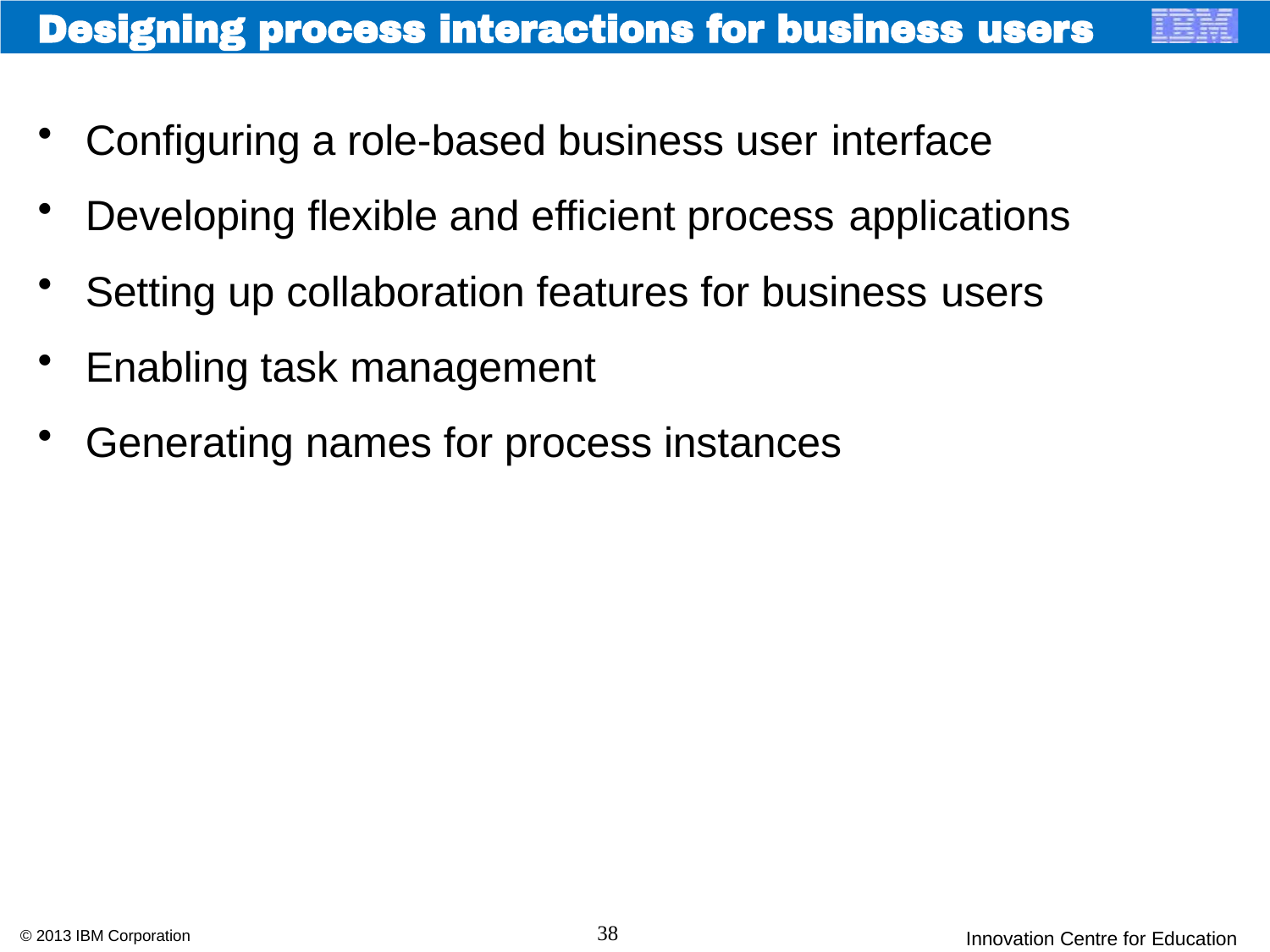

# Designing process interactions for business users
Configuring a role-based business user interface
Developing flexible and efficient process applications
Setting up collaboration features for business users
Enabling task management
Generating names for process instances
38
© 2013 IBM Corporation
Innovation Centre for Education